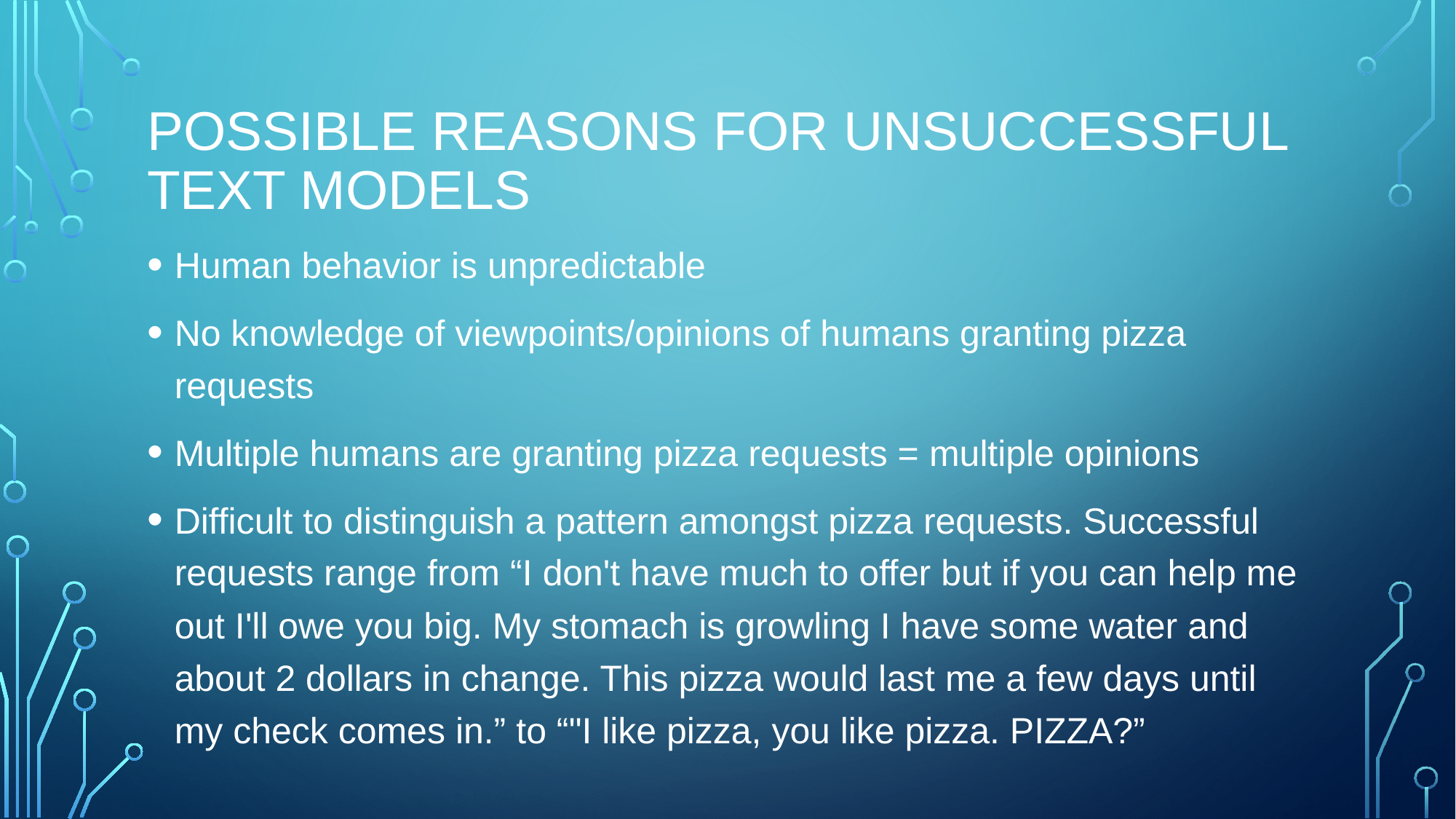

# Possible Reasons for Unsuccessful text Models
Human behavior is unpredictable
No knowledge of viewpoints/opinions of humans granting pizza requests
Multiple humans are granting pizza requests = multiple opinions
Difficult to distinguish a pattern amongst pizza requests. Successful requests range from “I don't have much to offer but if you can help me out I'll owe you big. My stomach is growling I have some water and about 2 dollars in change. This pizza would last me a few days until my check comes in.” to “"I like pizza, you like pizza. PIZZA?”